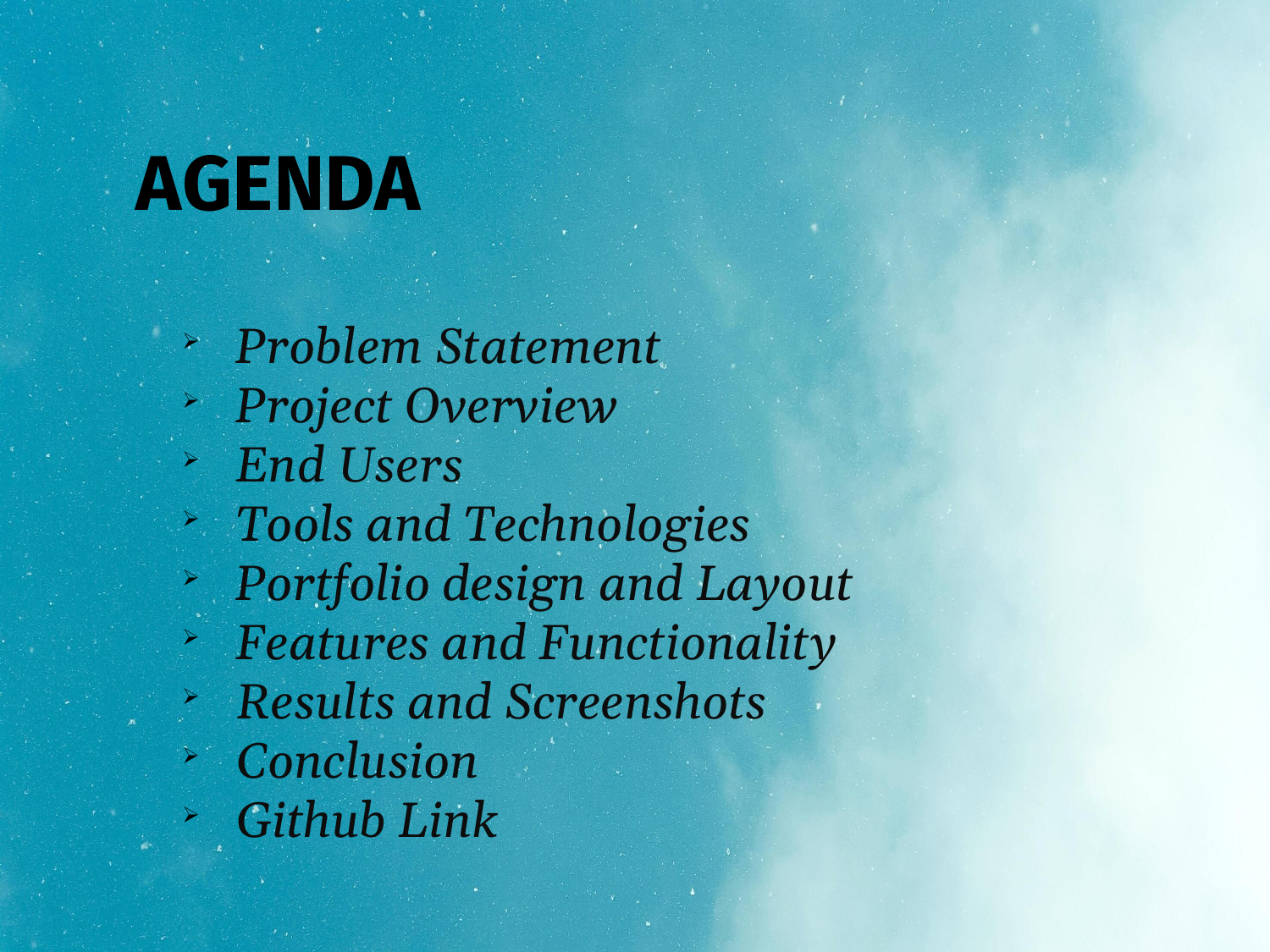

# AGENDA

  Problem Statement
  Project Overview
  End Users
  Tools and Technologies
  Portfolio design and Layout
  Features and Functionality
  Results and Screenshots
  Conclusion
  Github Link